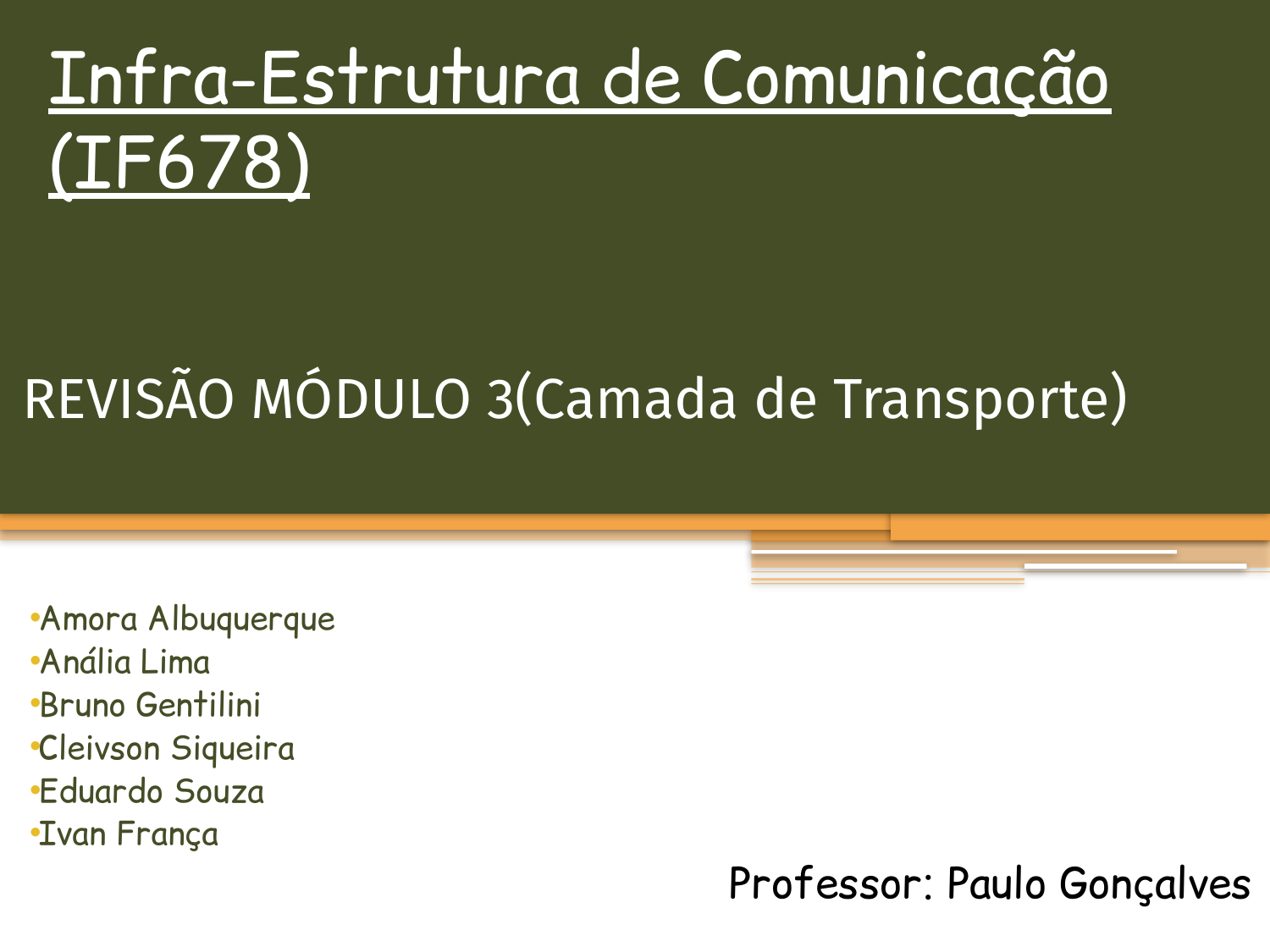

Infra-Estrutura de Comunicação
(IF678)

# REVISÃO MÓDULO 3(Camada de Transporte)
Amora Albuquerque
Anália Lima
Bruno Gentilini
Cleivson Siqueira
Eduardo Souza
Ivan França

Professor: Paulo Gonçalves